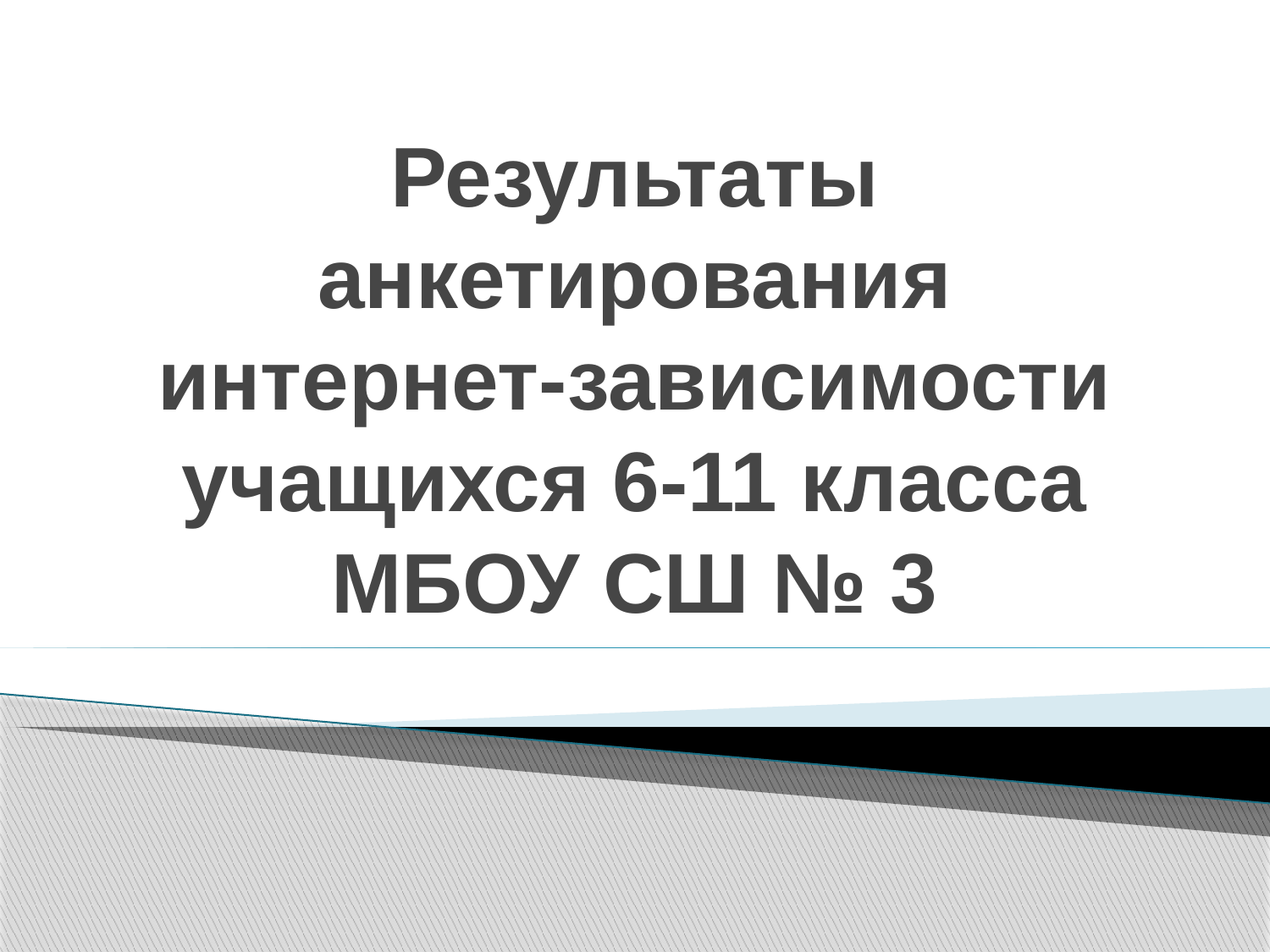

# Результаты анкетирования интернет-зависимости учащихся 6-11 класса МБОУ СШ № 3